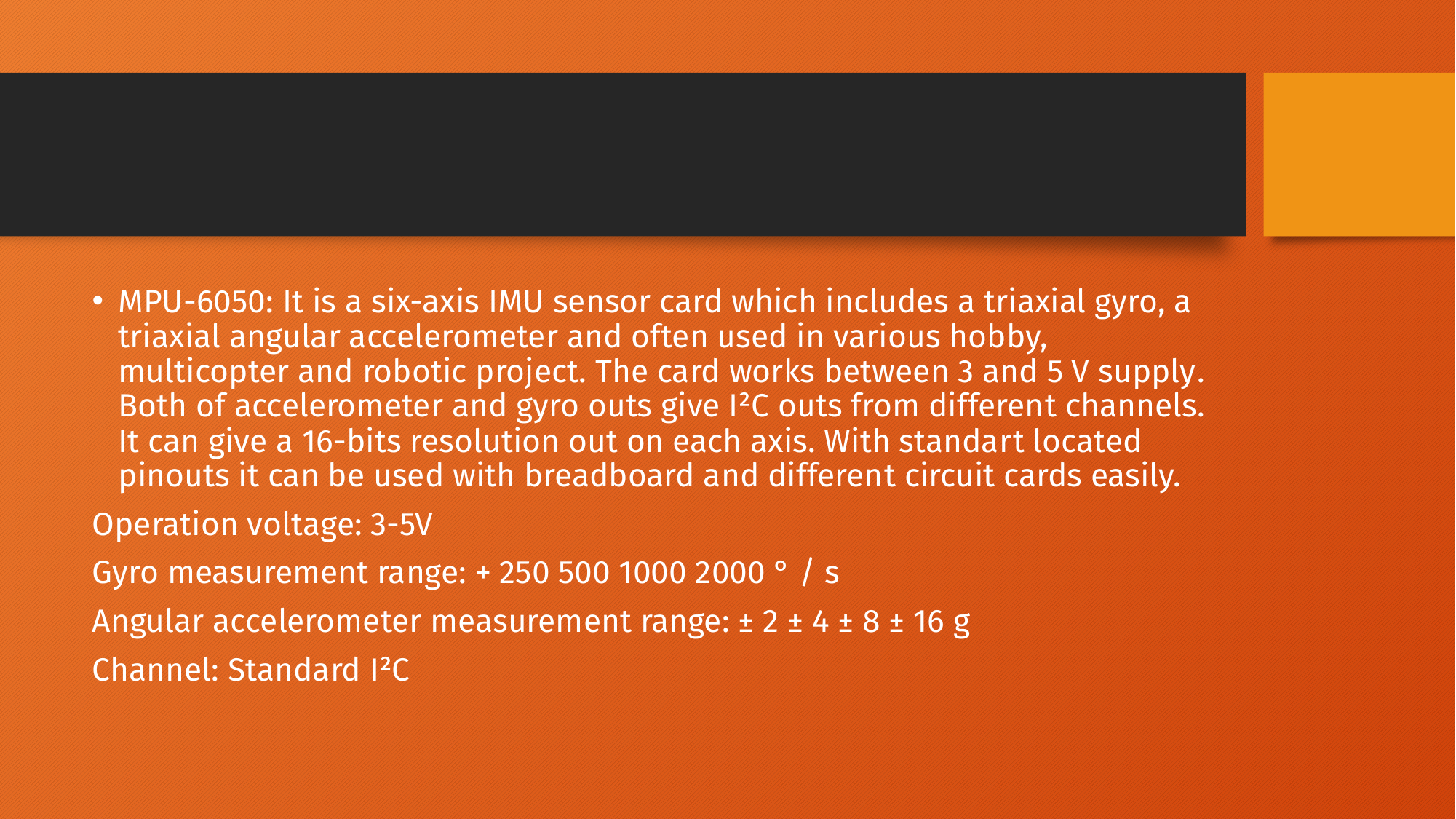

#
MPU-6050: It is a six-axis IMU sensor card which includes a triaxial gyro, a triaxial angular accelerometer and often used in various hobby, multicopter and robotic project. The card works between 3 and 5 V supply. Both of accelerometer and gyro outs give I²C outs from different channels. It can give a 16-bits resolution out on each axis. With standart located pinouts it can be used with breadboard and different circuit cards easily.
Operation voltage: 3-5V
Gyro measurement range: + 250 500 1000 2000 ° / s
Angular accelerometer measurement range: ± 2 ± 4 ± 8 ± 16 g
Channel: Standard I²C